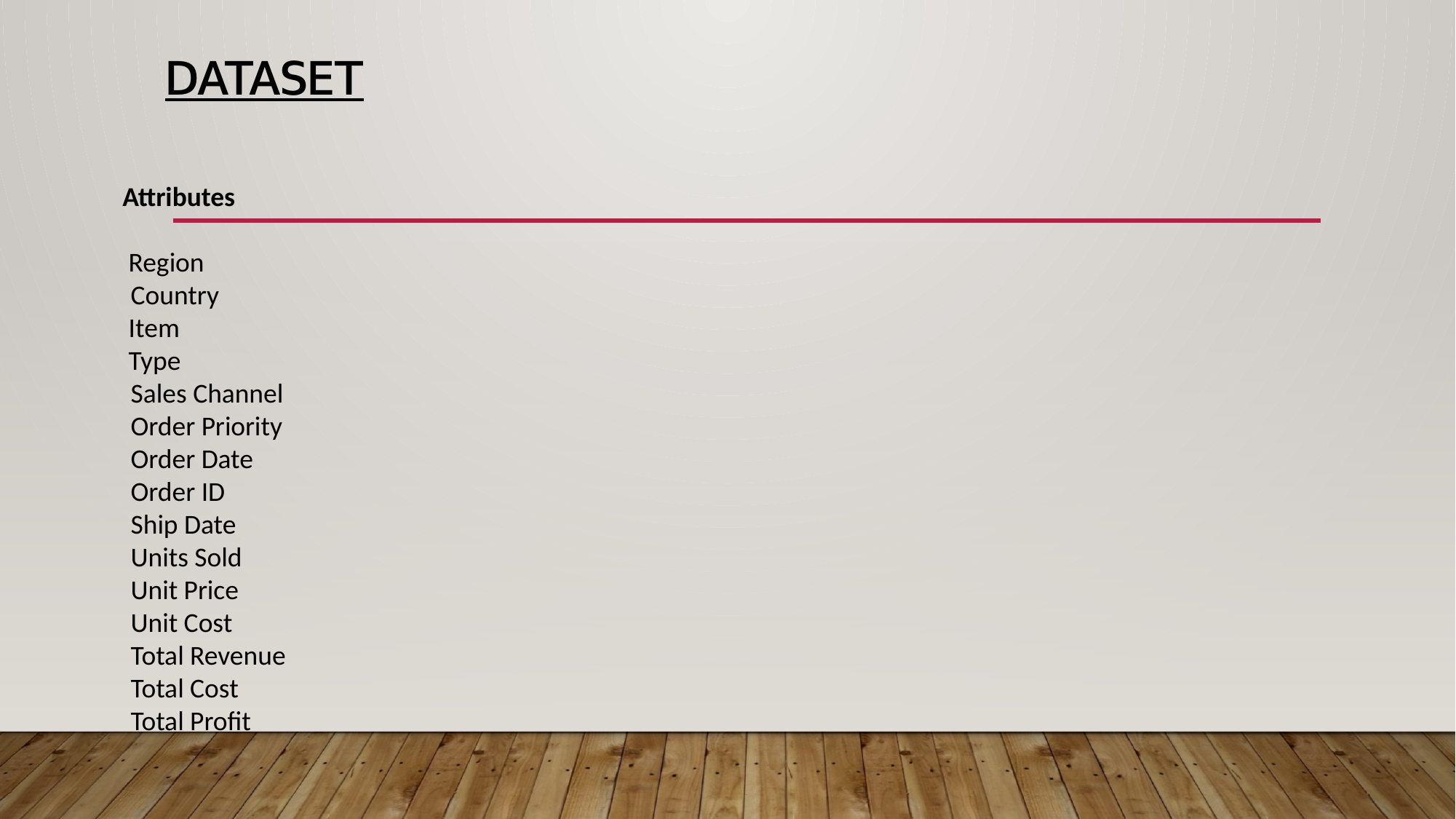

# Dataset
Attributes

 Region
 Country
 Item
 Type
 Sales Channel
 Order Priority
 Order Date
 Order ID
 Ship Date
 Units Sold
 Unit Price
 Unit Cost
 Total Revenue
 Total Cost
 Total Profit